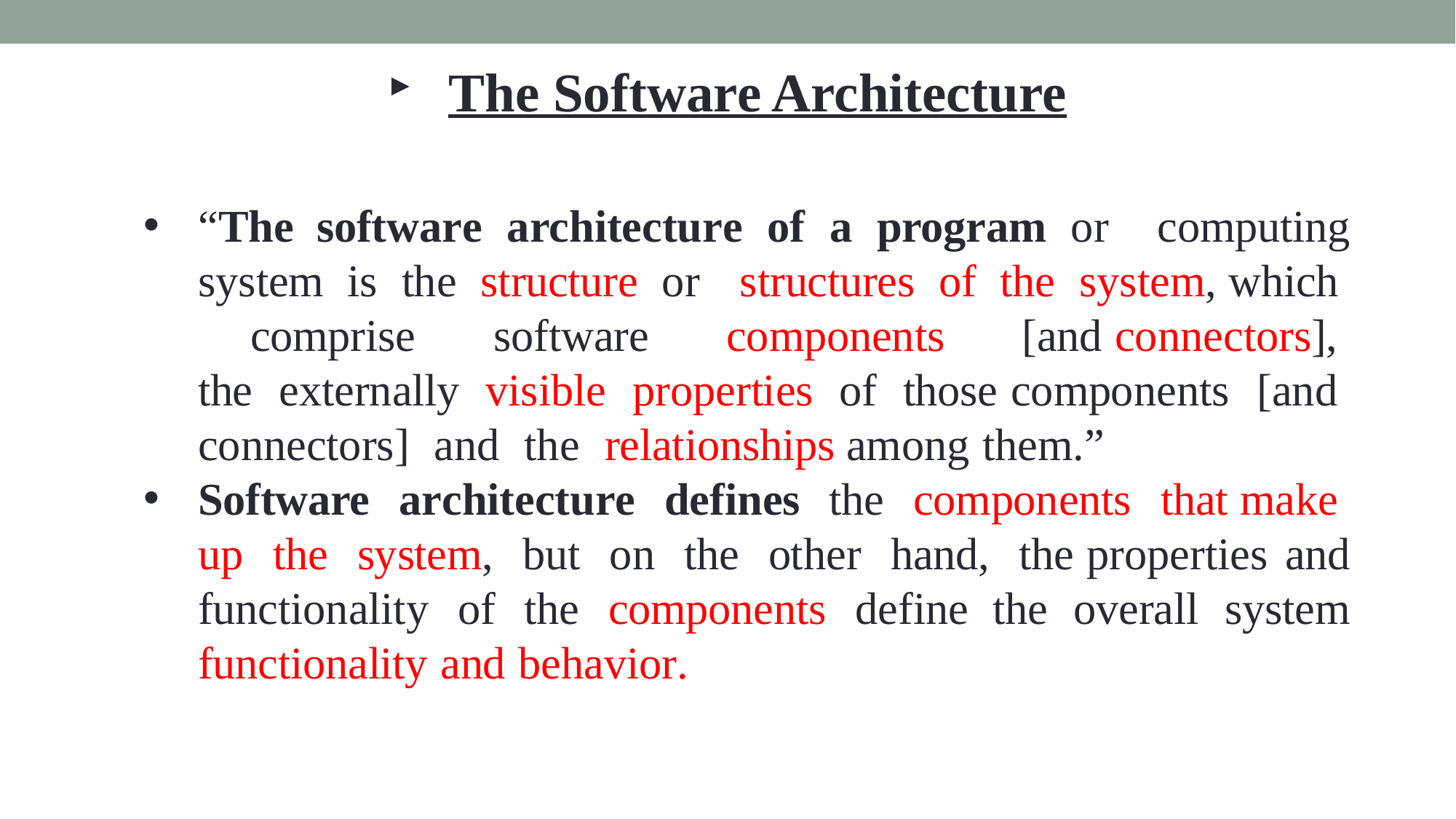

The Software Architecture
“The software architecture of a program or  computing system  is  the  structure  or   structures  of  the  system, which      comprise      software      components      [and connectors],  the  externally  visible  properties  of  those components  [and  connectors]  and  the  relationships among them.”
Software  architecture  defines  the  components  that make  up  the  system,  but  on  the  other  hand,  the properties and functionality of the components define the overall system functionality and behavior.